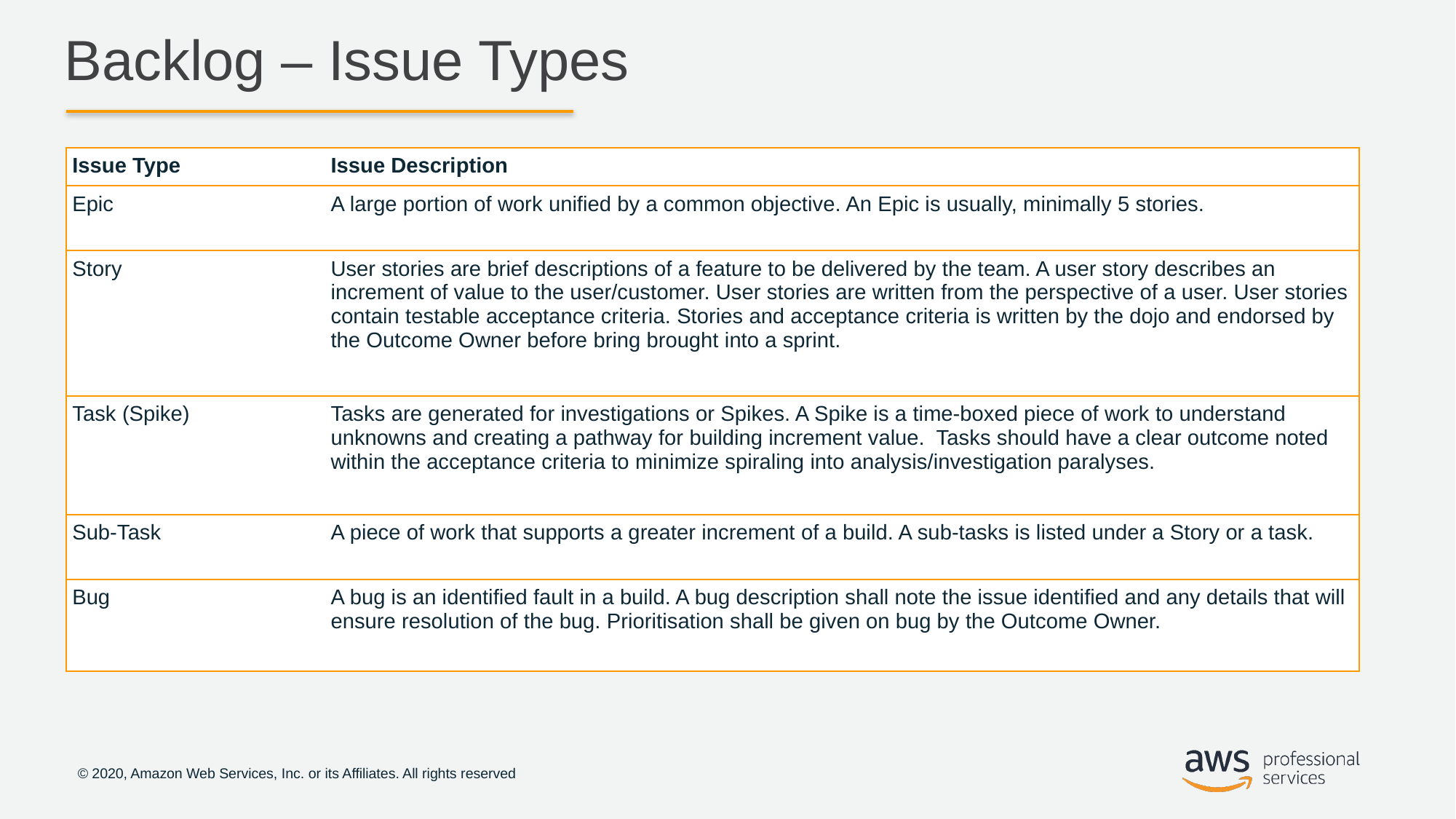

# Backlog – Issue Types
| Issue Type | Issue Description |
| --- | --- |
| Epic | A large portion of work unified by a common objective. An Epic is usually, minimally 5 stories. |
| Story | User stories are brief descriptions of a feature to be delivered by the team. A user story describes an increment of value to the user/customer. User stories are written from the perspective of a user. User stories contain testable acceptance criteria. Stories and acceptance criteria is written by the dojo and endorsed by the Outcome Owner before bring brought into a sprint. |
| Task (Spike) | Tasks are generated for investigations or Spikes. A Spike is a time-boxed piece of work to understand unknowns and creating a pathway for building increment value. Tasks should have a clear outcome noted within the acceptance criteria to minimize spiraling into analysis/investigation paralyses. |
| Sub-Task | A piece of work that supports a greater increment of a build. A sub-tasks is listed under a Story or a task. |
| Bug | A bug is an identified fault in a build. A bug description shall note the issue identified and any details that will ensure resolution of the bug. Prioritisation shall be given on bug by the Outcome Owner. |